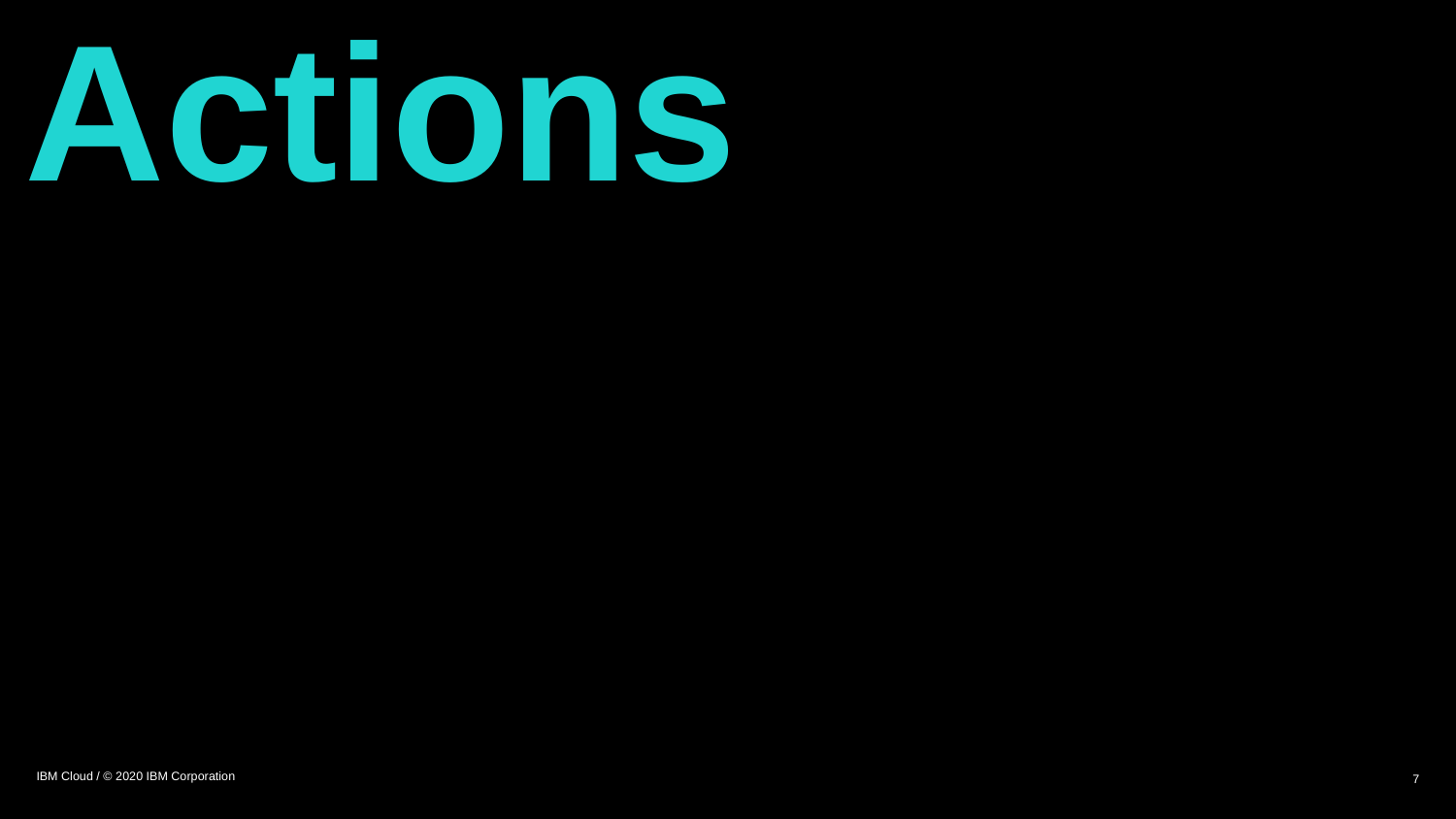

# Actions
IBM Cloud / © 2020 IBM Corporation
7